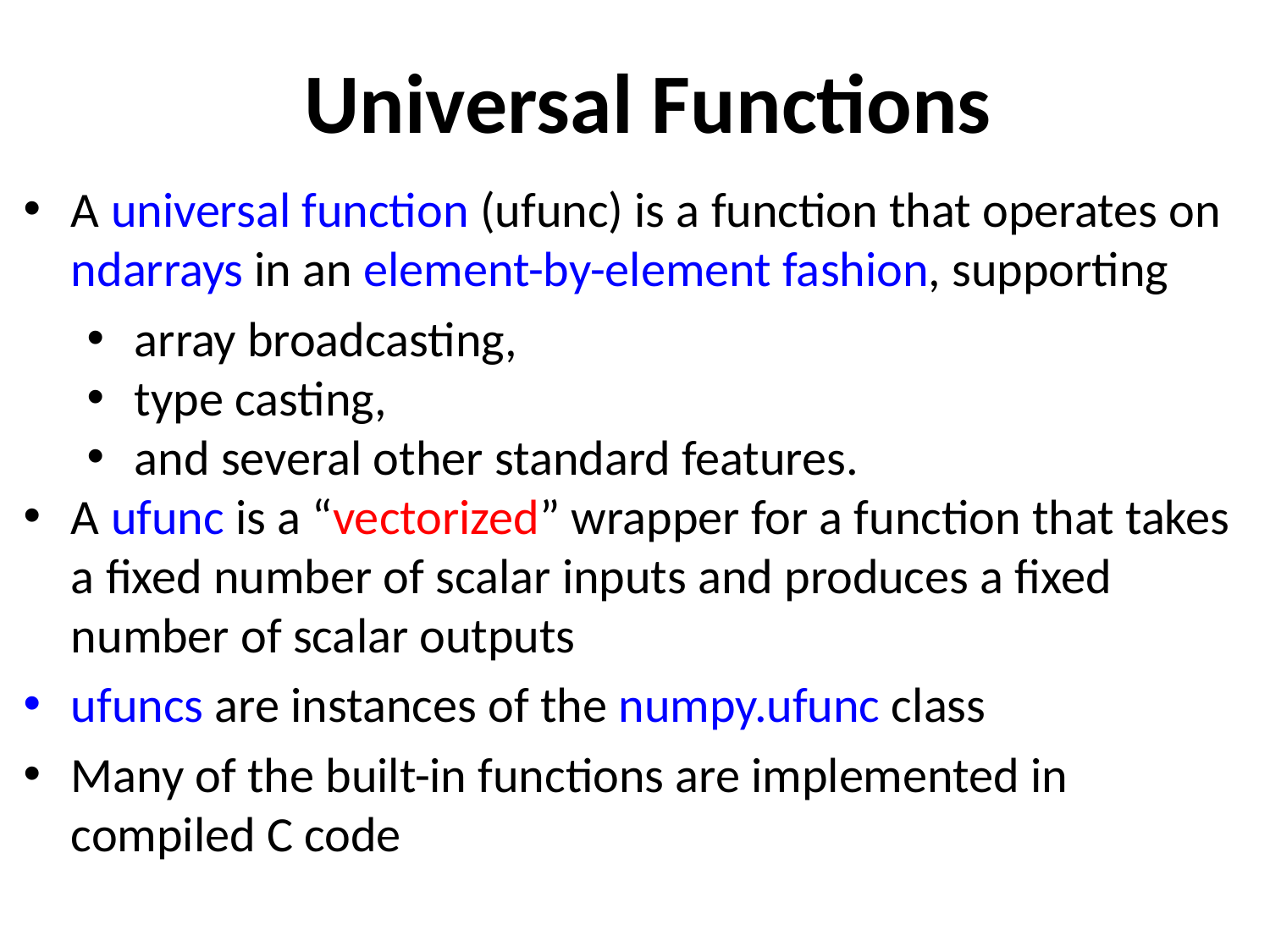

# Universal Functions
A universal function (ufunc) is a function that operates on ndarrays in an element-by-element fashion, supporting
array broadcasting,
type casting,
and several other standard features.
A ufunc is a “vectorized” wrapper for a function that takes a fixed number of scalar inputs and produces a fixed number of scalar outputs
ufuncs are instances of the numpy.ufunc class
Many of the built-in functions are implemented in compiled C code